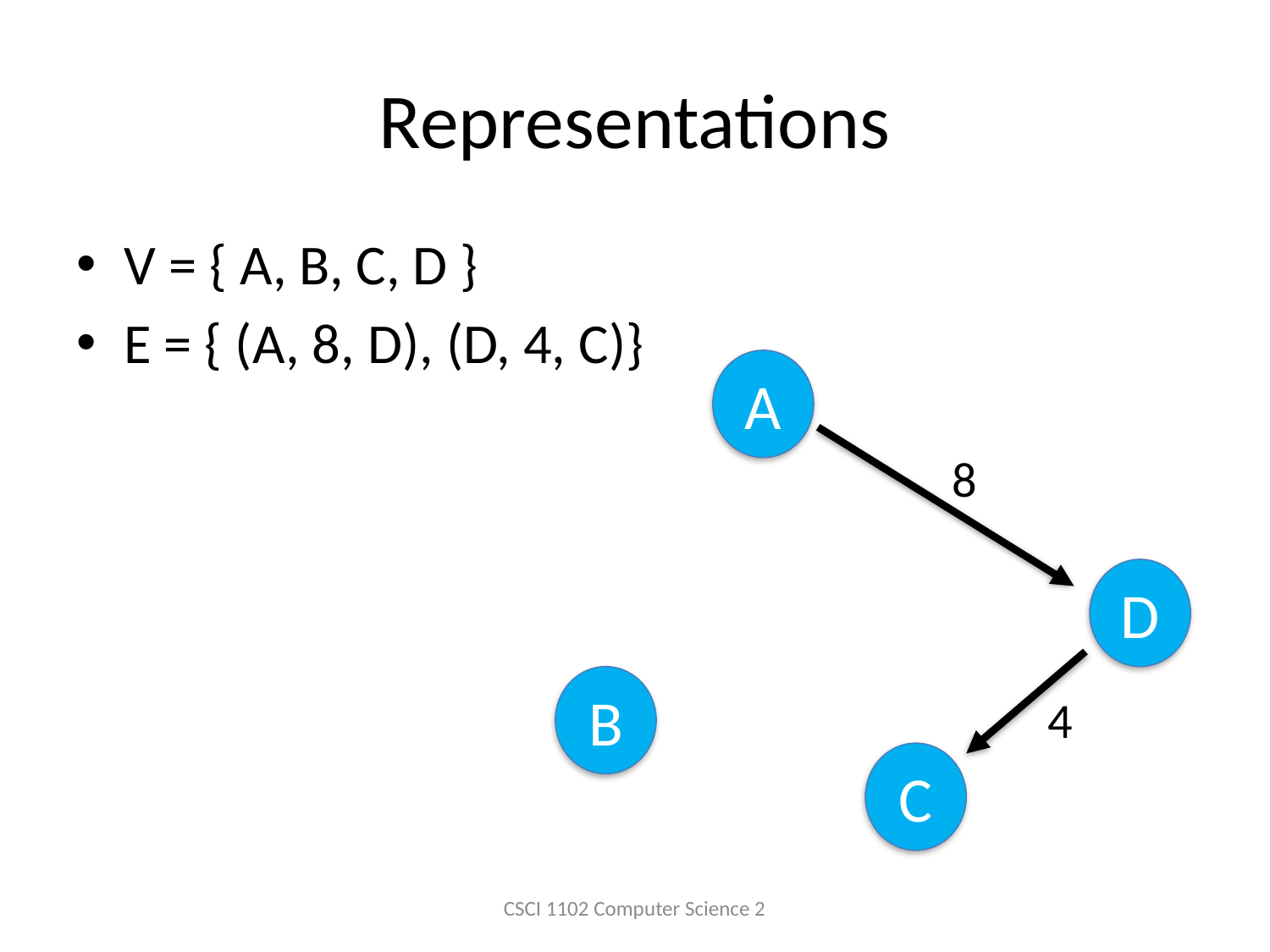

# Representations
V = { A, B, C, D }
E = { (A, 8, D), (D, 4, C)}
A
8
D
B
4
C
CSCI 1102 Computer Science 2